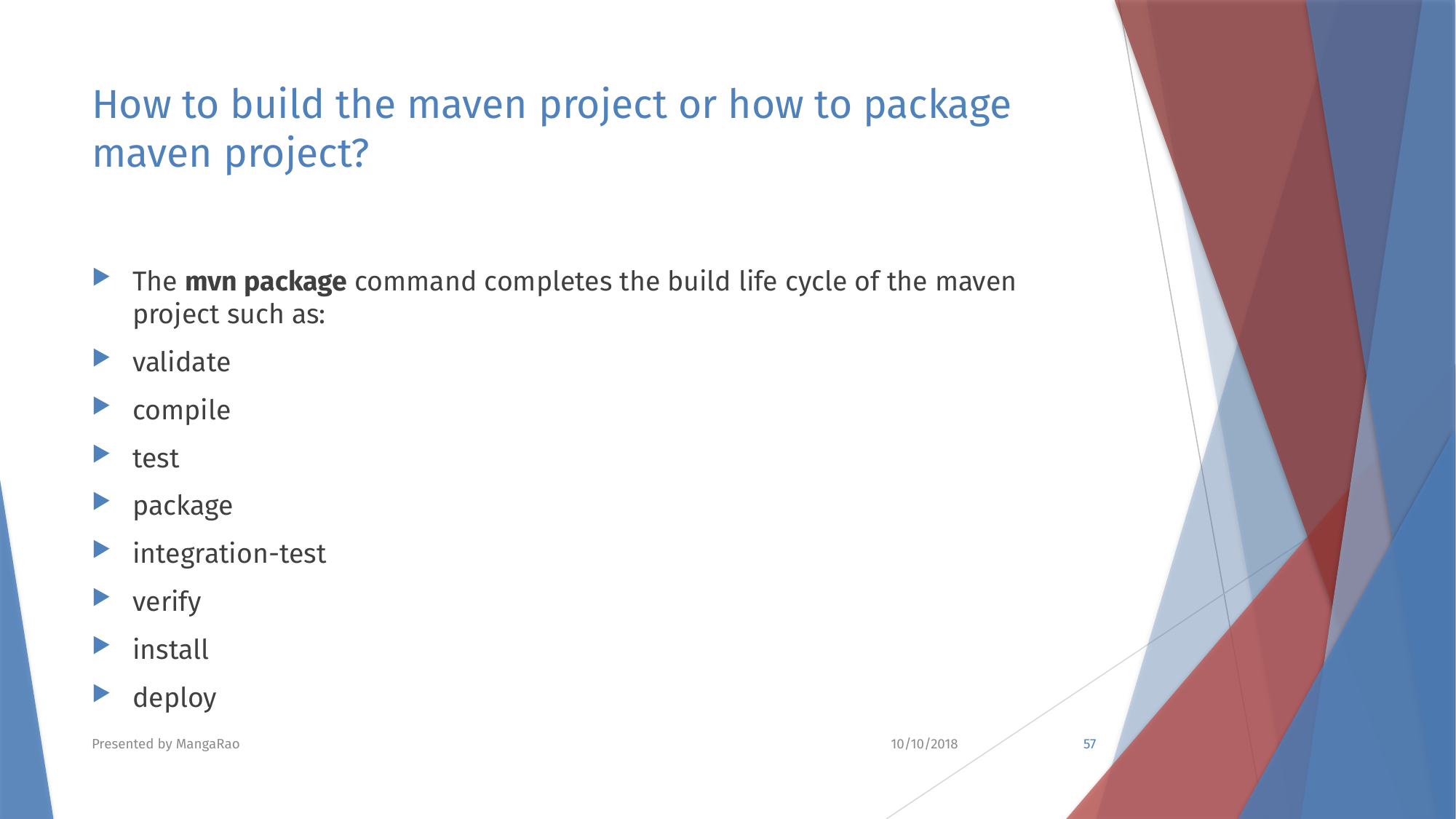

# How to build the maven project or how to package maven project?
The mvn package command completes the build life cycle of the maven project such as:
validate
compile
test
package
integration-test
verify
install
deploy

Presented by MangaRao
10/10/2018
57